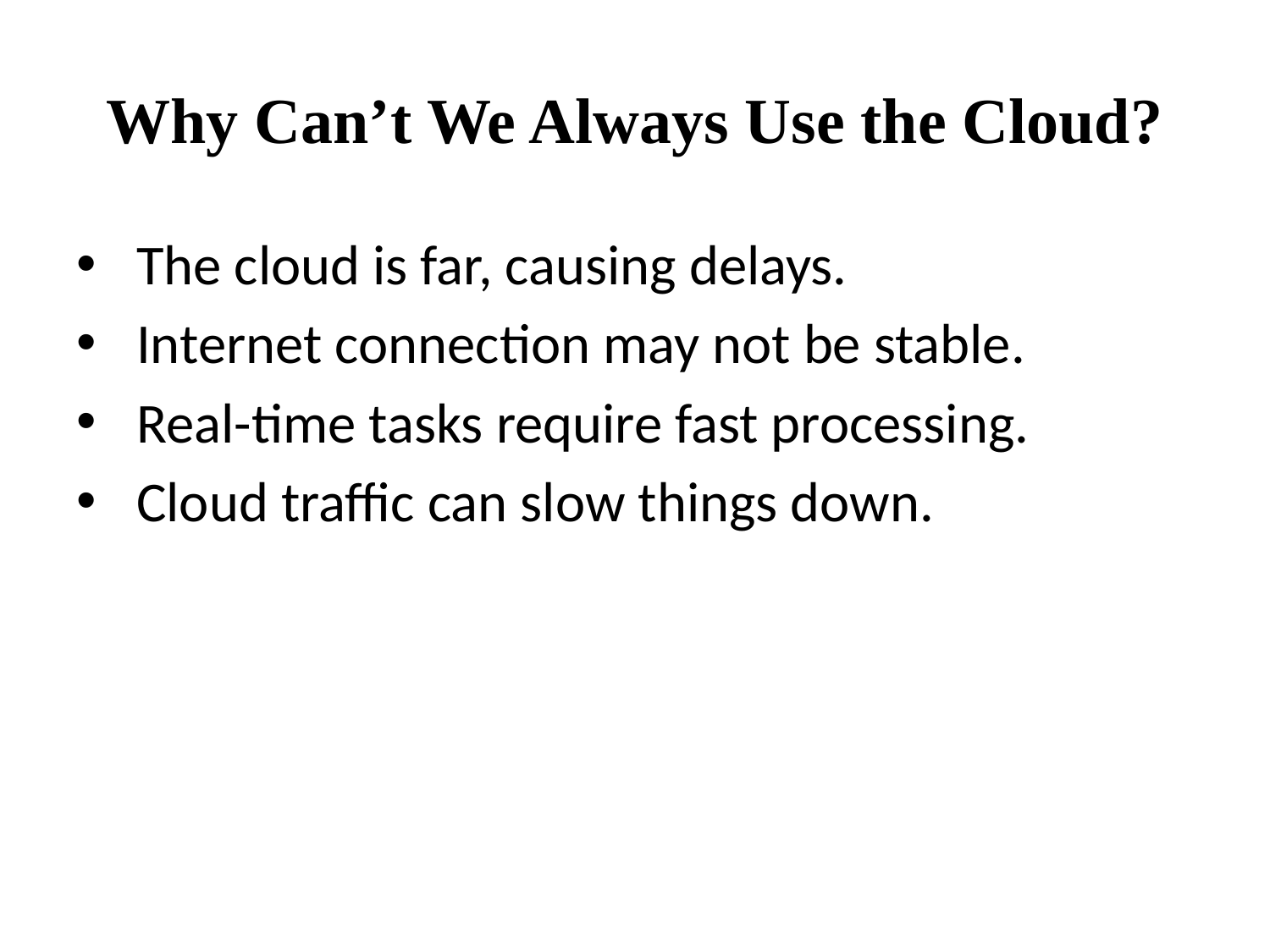

# Why Can’t We Always Use the Cloud?
 The cloud is far, causing delays.
 Internet connection may not be stable.
 Real-time tasks require fast processing.
 Cloud traffic can slow things down.